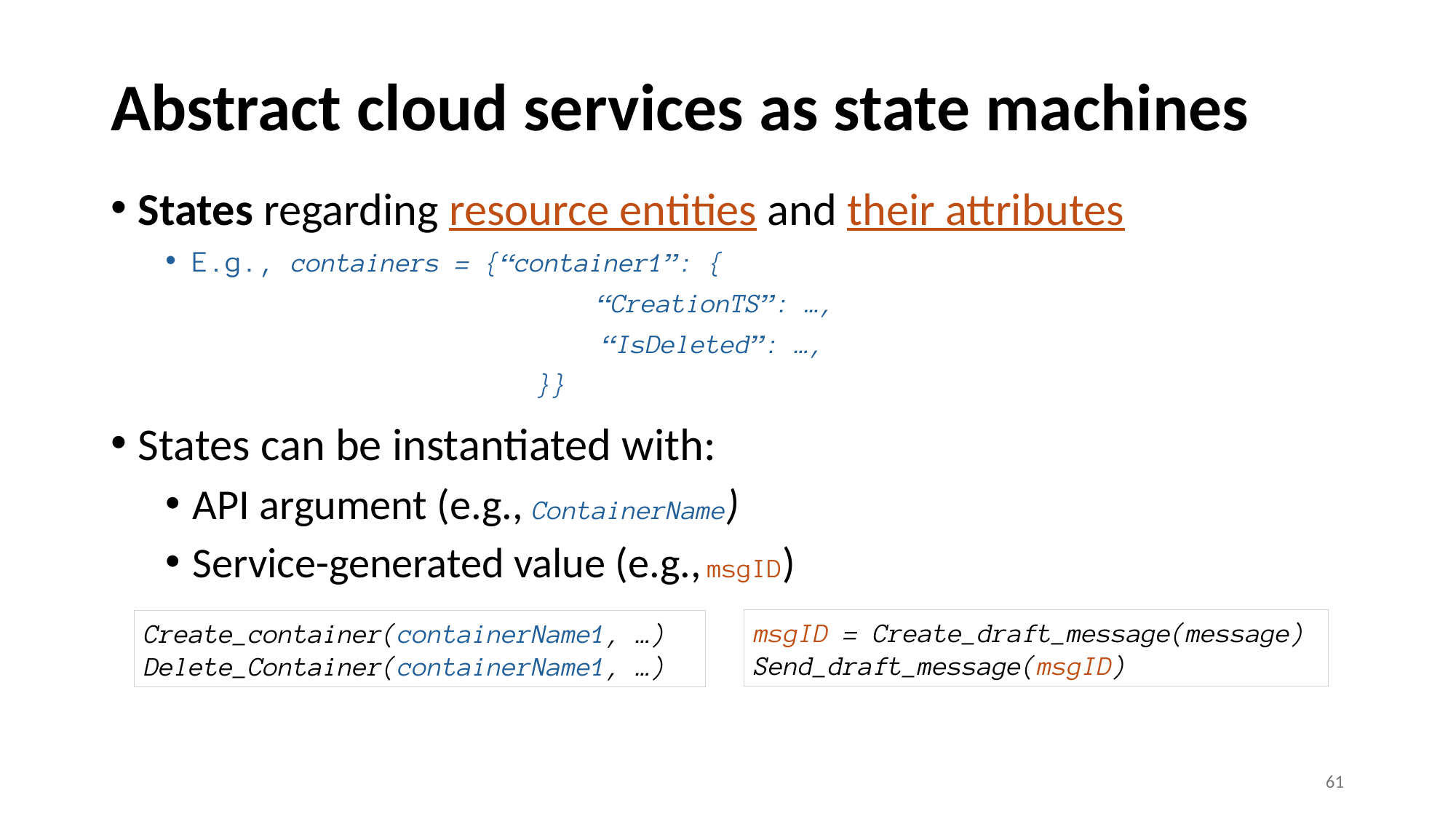

# Abstract cloud services as state machines
States regarding resource entities and their attributes
E.g., containers = {“container1”: {
			       “CreationTS”: …,
				“IsDeleted”: …,
			   }}
States can be instantiated with:
API argument (e.g., ContainerName)
Service-generated value (e.g., msgID)
msgID = Create_draft_message(message)
Send_draft_message(msgID)
Create_container(containerName1, …)
Delete_Container(containerName1, …)
61